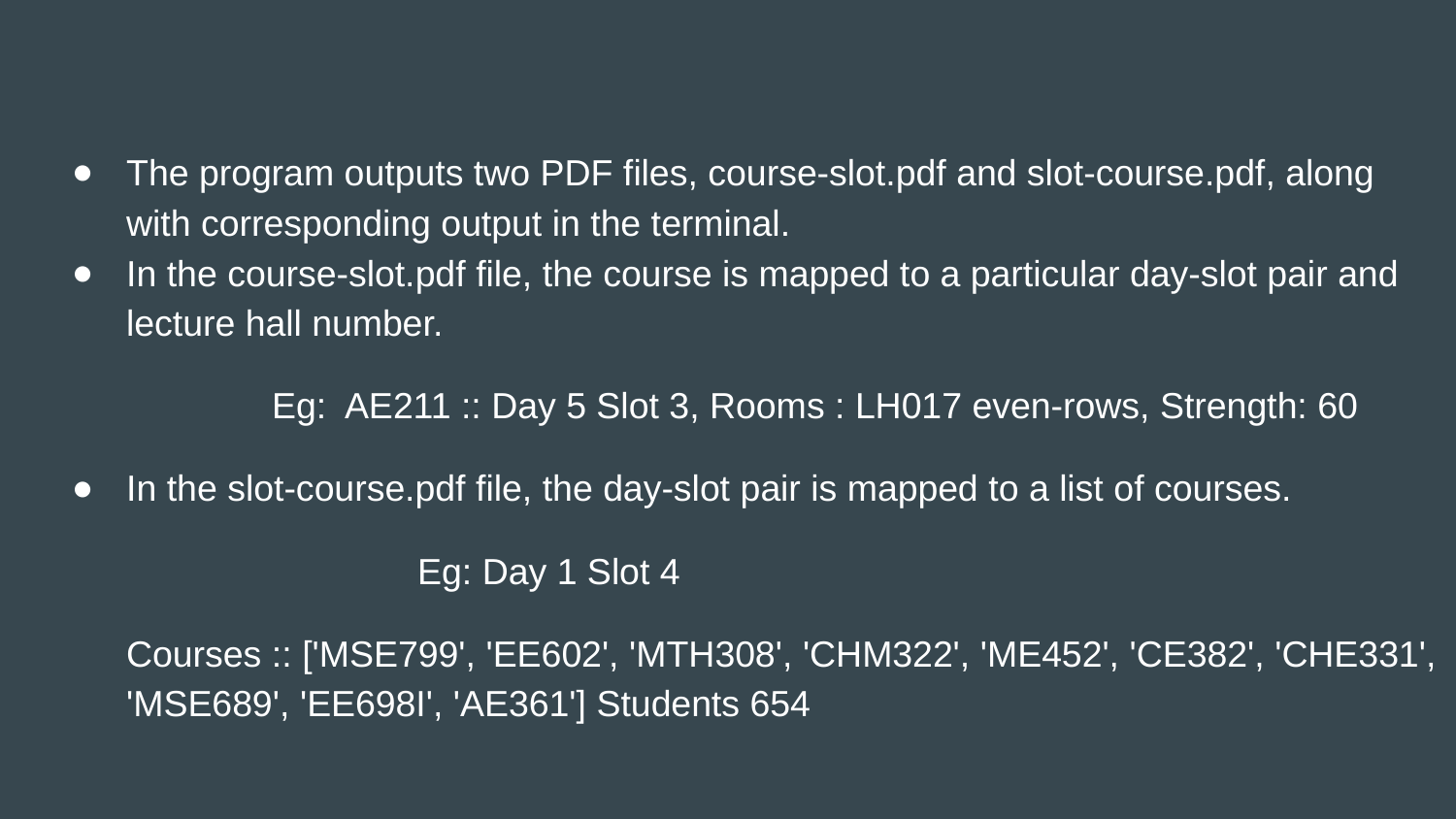

The program outputs two PDF files, course-slot.pdf and slot-course.pdf, along with corresponding output in the terminal.
In the course-slot.pdf file, the course is mapped to a particular day-slot pair and lecture hall number.
Eg:  AE211 :: Day 5 Slot 3, Rooms : LH017 even-rows, Strength: 60
In the slot-course.pdf file, the day-slot pair is mapped to a list of courses.
		Eg: Day 1 Slot 4
Courses :: ['MSE799', 'EE602', 'MTH308', 'CHM322', 'ME452', 'CE382', 'CHE331', 'MSE689', 'EE698I', 'AE361'] Students 654